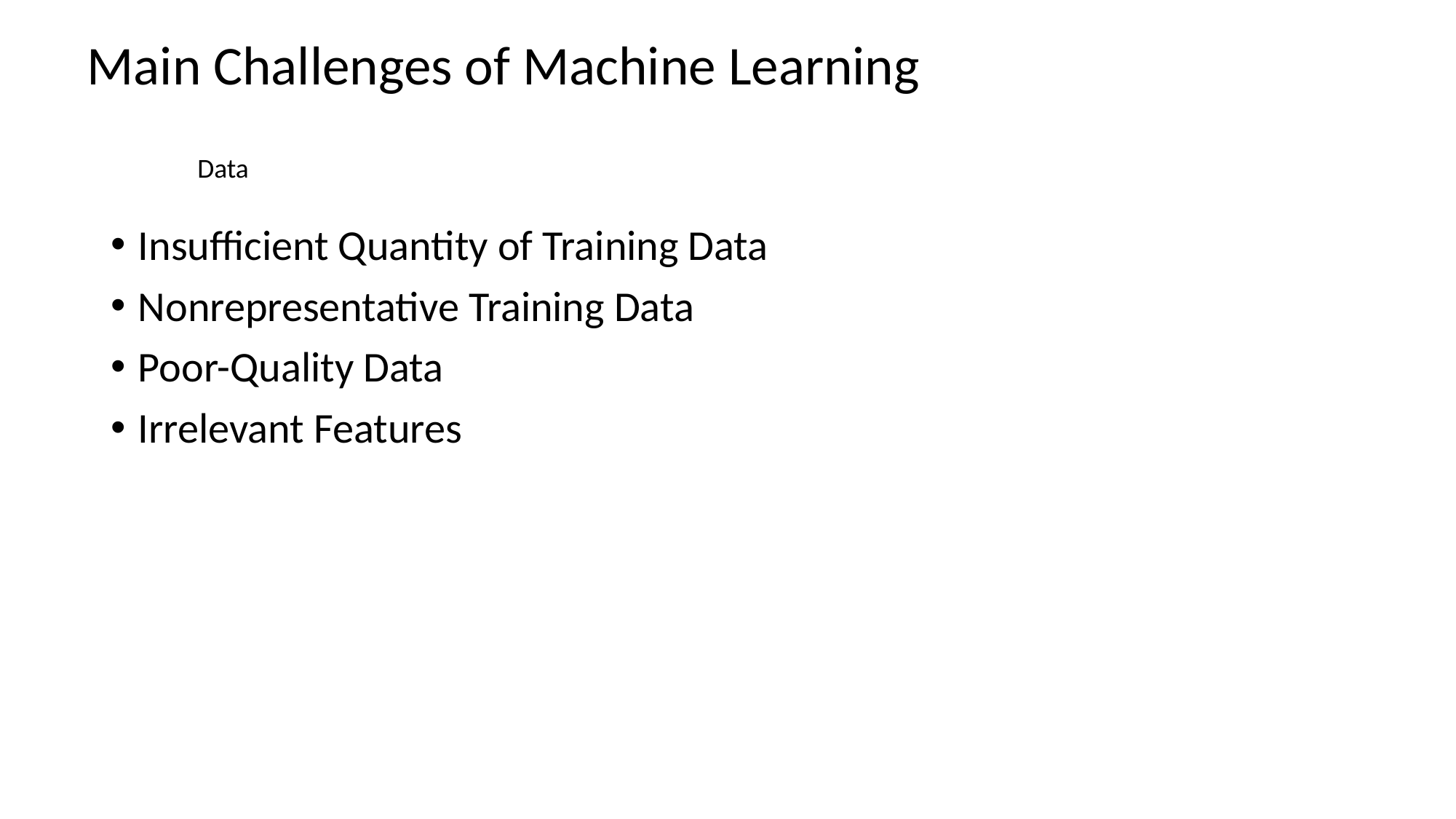

# Main Challenges of Machine Learning
Data
Insufficient Quantity of Training Data
Nonrepresentative Training Data
Poor-Quality Data
Irrelevant Features